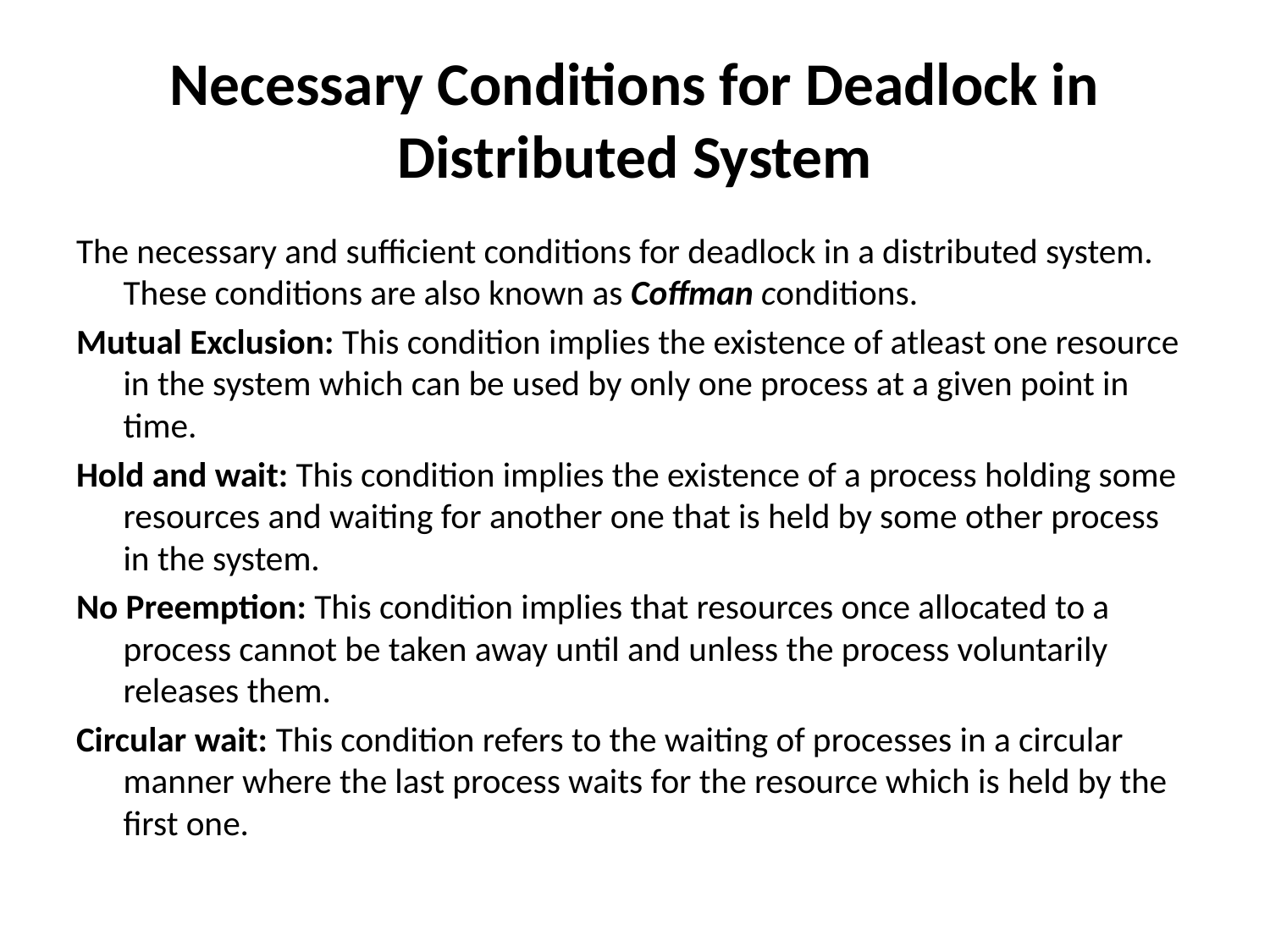

# Necessary Conditions for Deadlock in Distributed System
The necessary and sufficient conditions for deadlock in a distributed system. These conditions are also known as Coffman conditions.
Mutual Exclusion: This condition implies the existence of atleast one resource in the system which can be used by only one process at a given point in time.
Hold and wait: This condition implies the existence of a process holding some resources and waiting for another one that is held by some other process in the system.
No Preemption: This condition implies that resources once allocated to a process cannot be taken away until and unless the process voluntarily releases them.
Circular wait: This condition refers to the waiting of processes in a circular manner where the last process waits for the resource which is held by the first one.